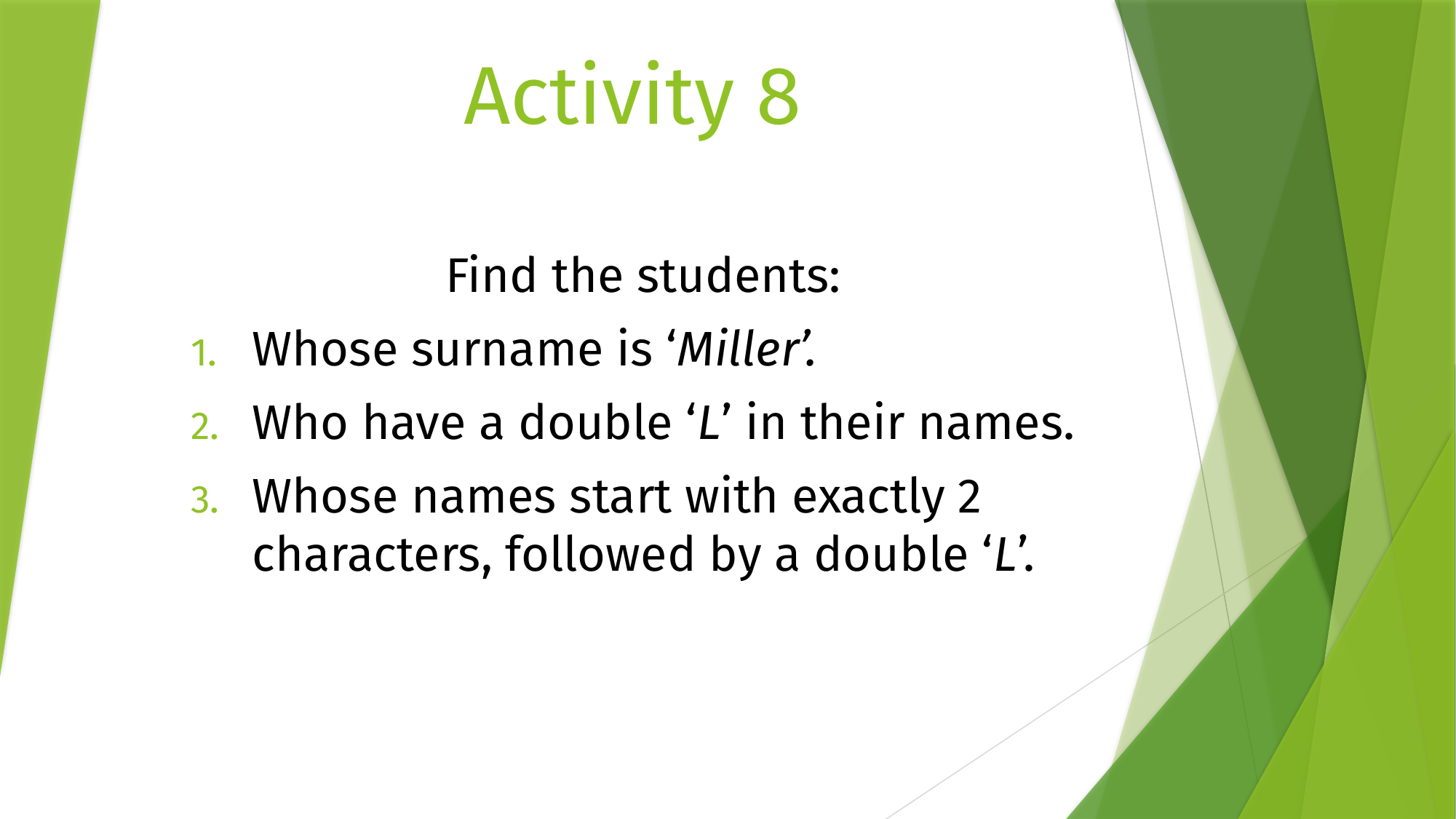

# Activity 8
Find the students:
Whose surname is ‘Miller’.
Who have a double ‘L’ in their names.
Whose names start with exactly 2 characters, followed by a double ‘L’.